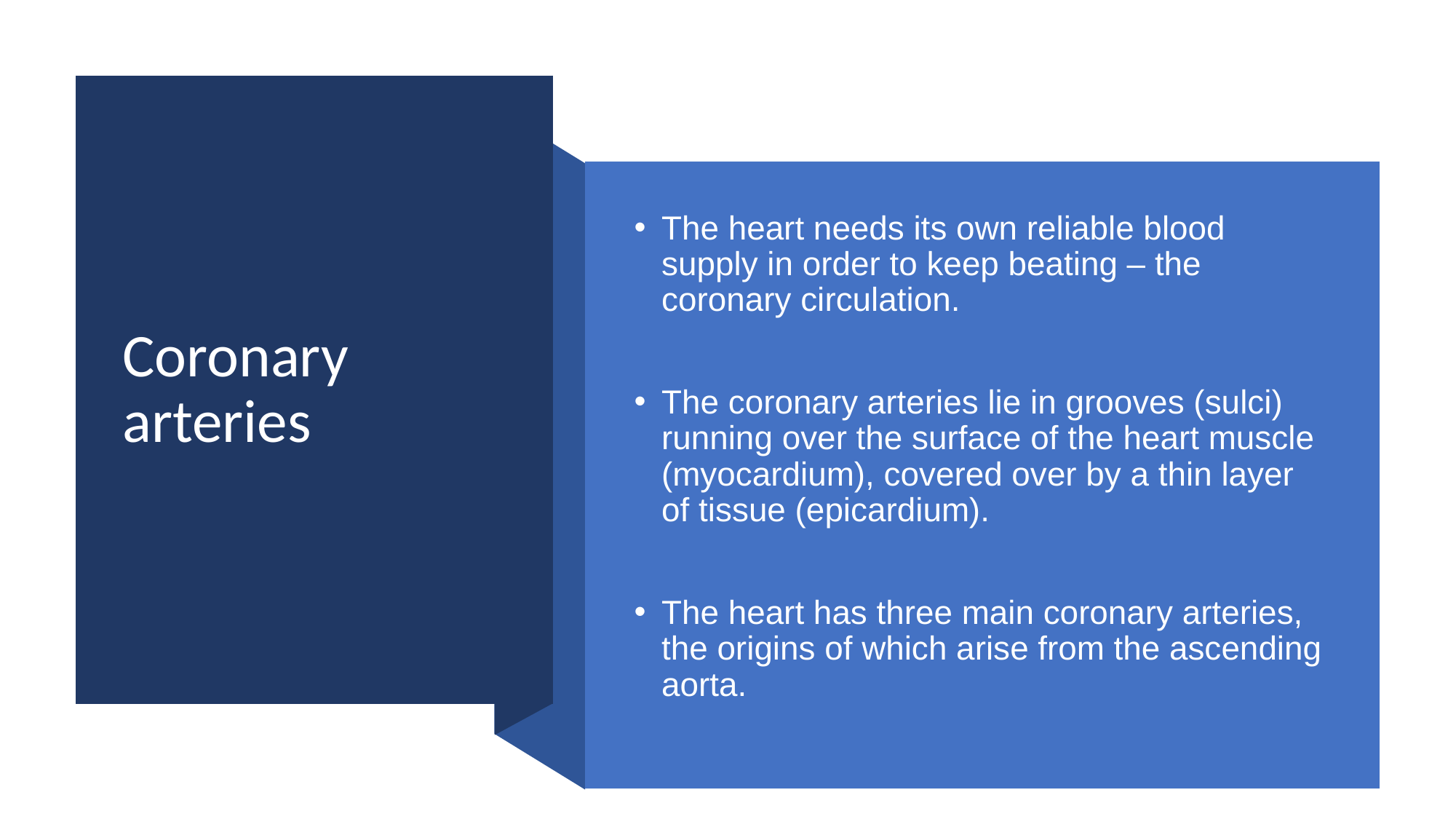

# Coronary arteries

The heart needs its own reliable blood supply in order to keep beating – the coronary circulation.

The coronary arteries lie in grooves (sulci) running over the surface of the heart muscle (myocardium), covered over by a thin layer of tissue (epicardium).

The heart has three main coronary arteries, the origins of which arise from the ascending aorta.